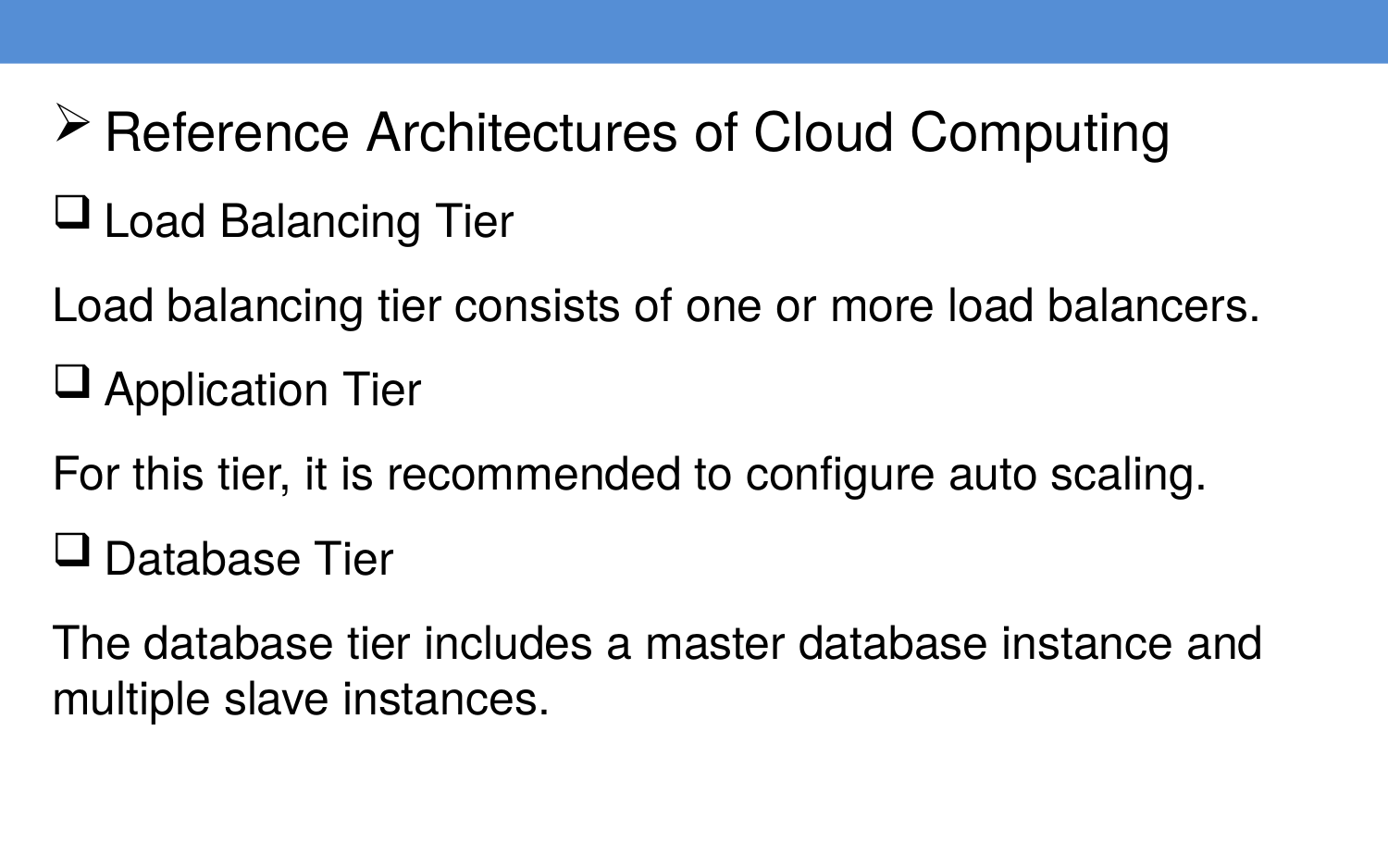

Reference Architectures of Cloud Computing
Load Balancing Tier
Load balancing tier consists of one or more load balancers.
Application Tier
For this tier, it is recommended to configure auto scaling.
Database Tier
The database tier includes a master database instance and multiple slave instances.